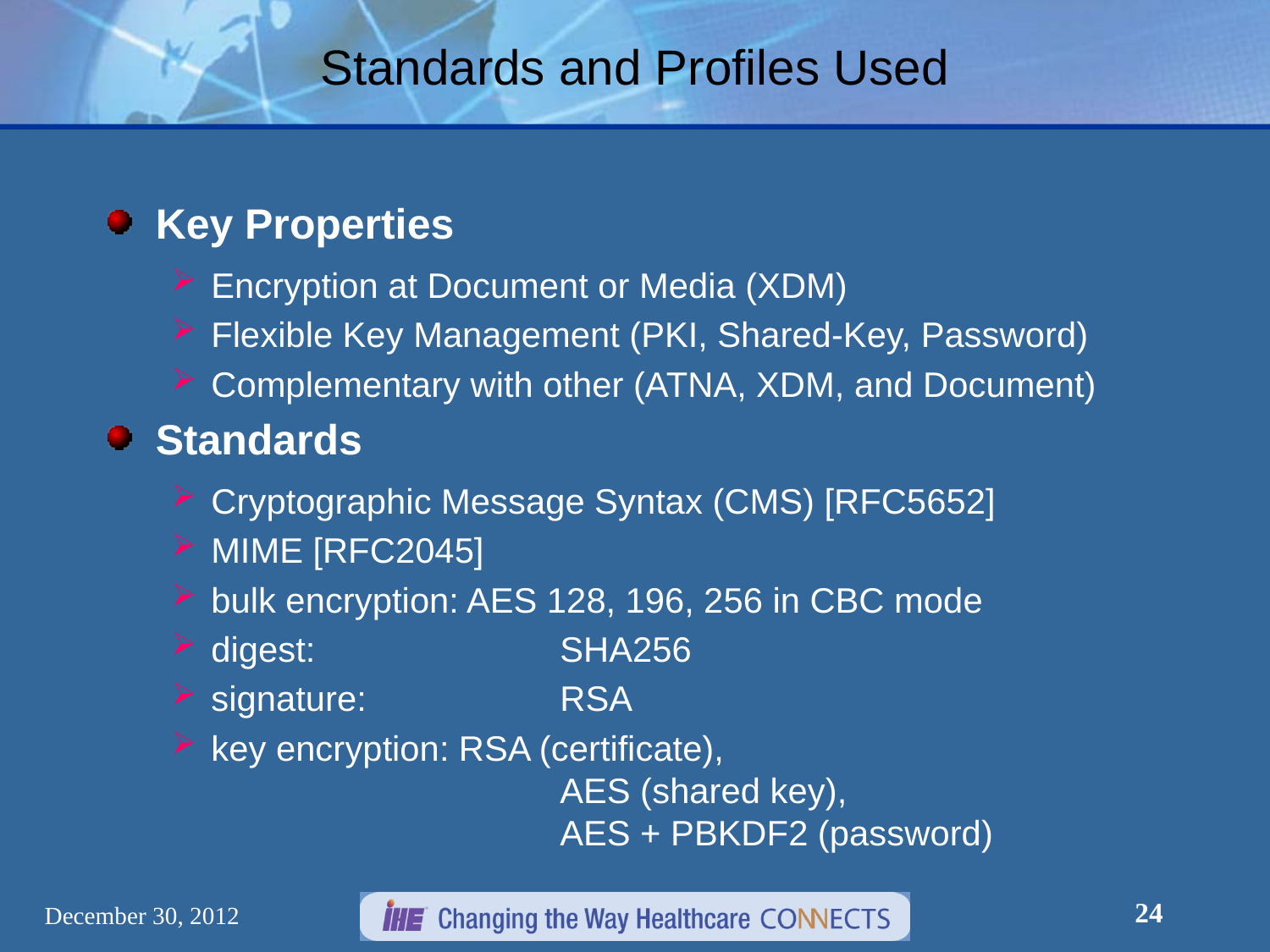

# Standards and Profiles Used
Key Properties
Encryption at Document or Media (XDM)
Flexible Key Management (PKI, Shared-Key, Password)
Complementary with other (ATNA, XDM, and Document)
Standards
Cryptographic Message Syntax (CMS) [RFC5652]
MIME [RFC2045]
bulk encryption: AES 128, 196, 256 in CBC mode
digest: 	SHA256
signature: 	RSA
key encryption: RSA (certificate),
	AES (shared key),
	AES + PBKDF2 (password)

24
December 30, 2012